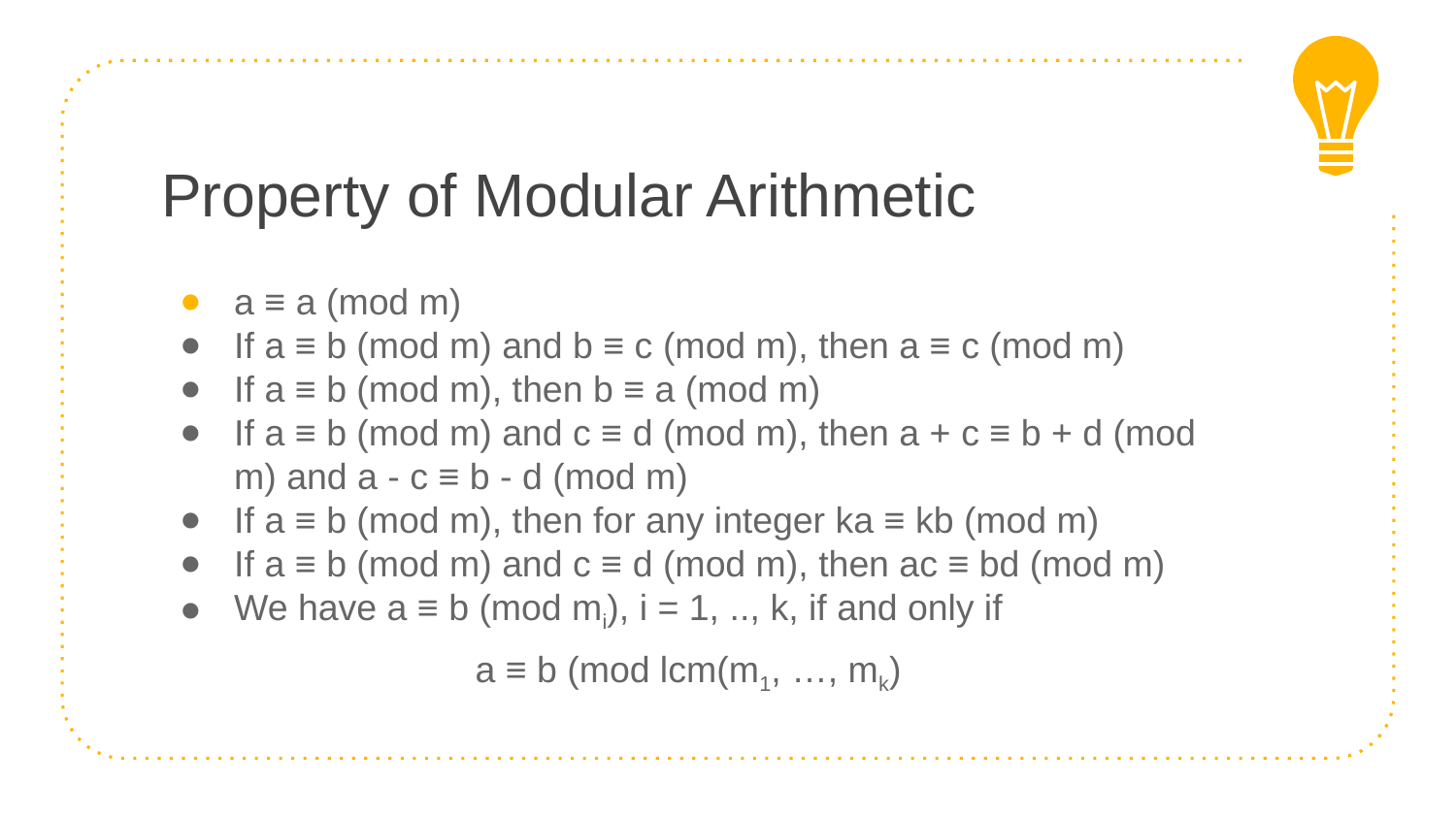

# Property of Modular Arithmetic
a ≡ a (mod m)
If a ≡ b (mod m) and b ≡ c (mod m), then a ≡ c (mod m)
If a ≡ b (mod m), then b ≡ a (mod m)
If a ≡ b (mod m) and c ≡ d (mod m), then a + c ≡ b + d (mod m) and a - c ≡ b - d (mod m)
If a ≡ b (mod m), then for any integer ka ≡ kb (mod m)
If a ≡ b (mod m) and c ≡ d (mod m), then ac ≡ bd (mod m)
We have a ≡ b (mod mi), i = 1, .., k, if and only if
a ≡ b (mod lcm(m1, …, mk)